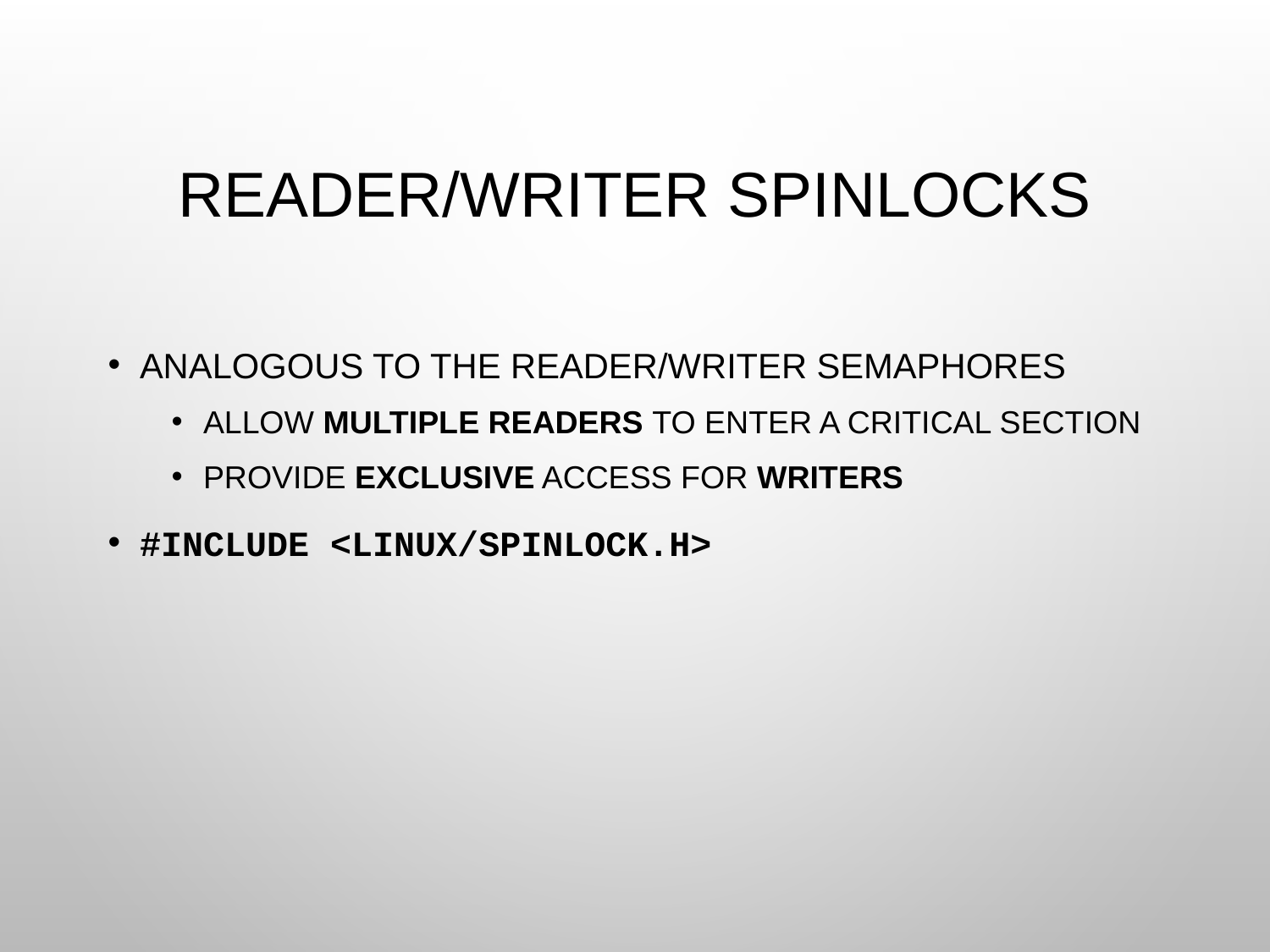

# Reader/Writer Spinlocks
Analogous to the reader/writer semaphores
Allow multiple readers to enter a critical section
Provide exclusive access for writers
#include <linux/spinlock.h>